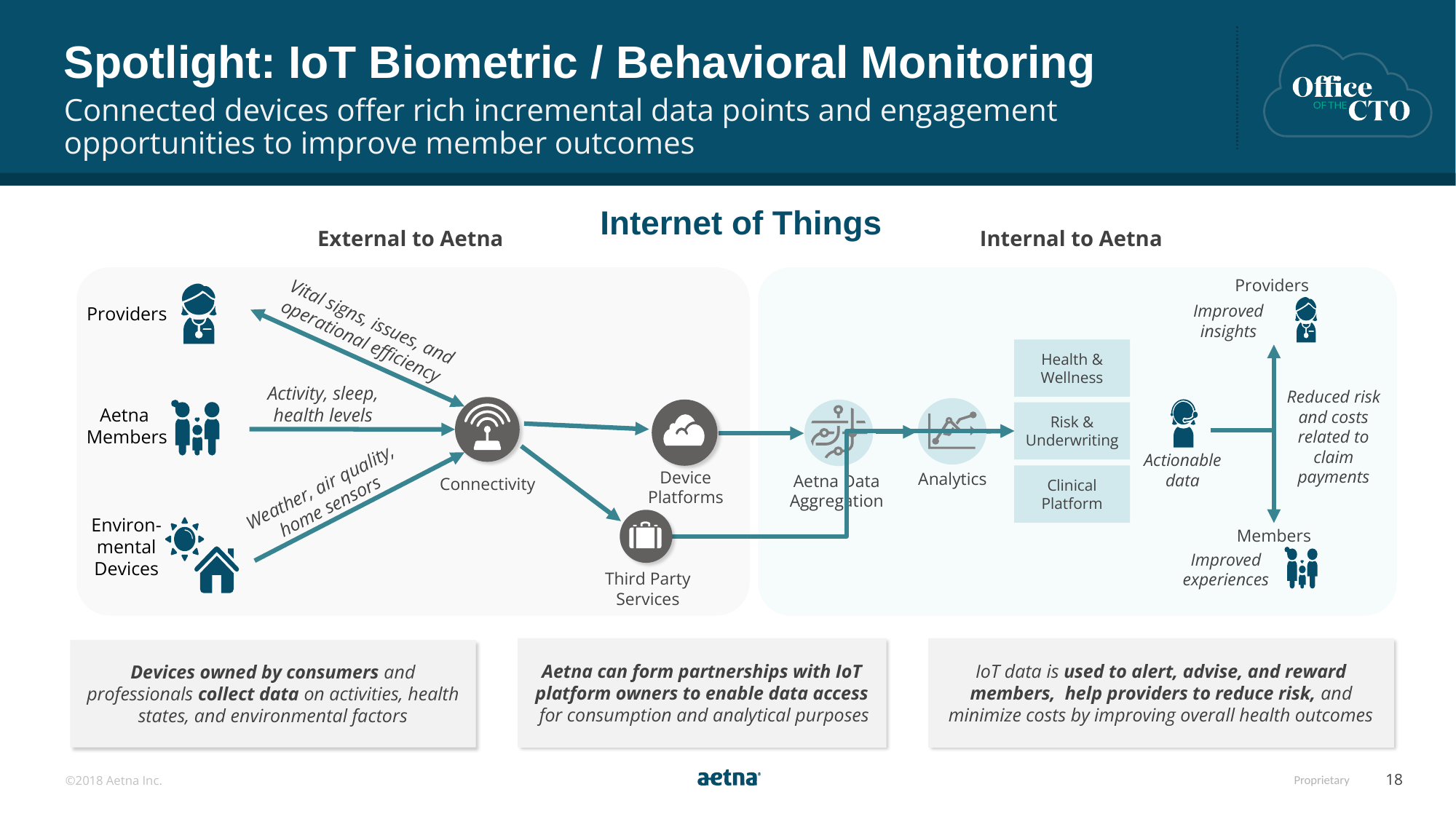

Spotlight: IoT Biometric / Behavioral Monitoring
Connected devices offer rich incremental data points and engagement opportunities to improve member outcomes
Internet of Things
External to Aetna
Internal to Aetna

Providers

Improved insights

Providers
Vital signs, issues, and operational efficiency
Activity, sleep, health levels

Device
Platforms
Weather, air quality, home sensors
Connectivity

Health & Wellness
Risk & Underwriting
Clinical Platform
Reduced risk and costs related to claim payments

Aetna
Members

Actionable data
Analytics
Aetna Data Aggregation
Environ-mental Devices

Members
Improved experiences

Third Party Services
Aetna can form partnerships with IoT platform owners to enable data access
 for consumption and analytical purposes
IoT data is used to alert, advise, and reward members,  help providers to reduce risk, and minimize costs by improving overall health outcomes
Devices owned by consumers and professionals collect data on activities, health states, and environmental factors